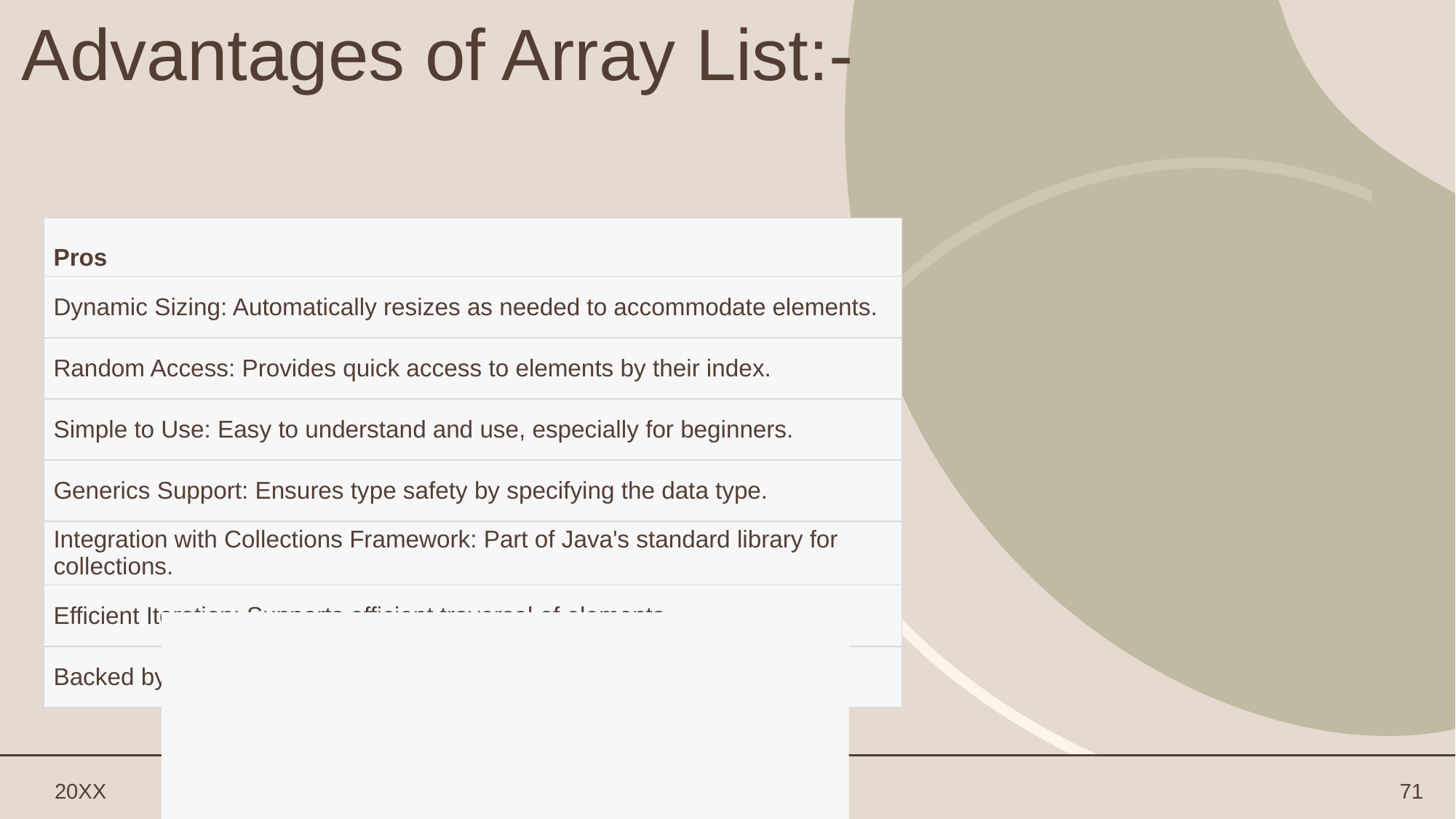

# Advantages of Array List:-
| Pros |
| --- |
| Dynamic Sizing: Automatically resizes as needed to accommodate elements. |
| Random Access: Provides quick access to elements by their index. |
| Simple to Use: Easy to understand and use, especially for beginners. |
| Generics Support: Ensures type safety by specifying the data type. |
| Integration with Collections Framework: Part of Java's standard library for collections. |
| Efficient Iteration: Supports efficient traversal of elements. |
| Backed by an Array: Provides memory-efficient storage. |
20XX
presentation title
71
Advantages of ArrayList: